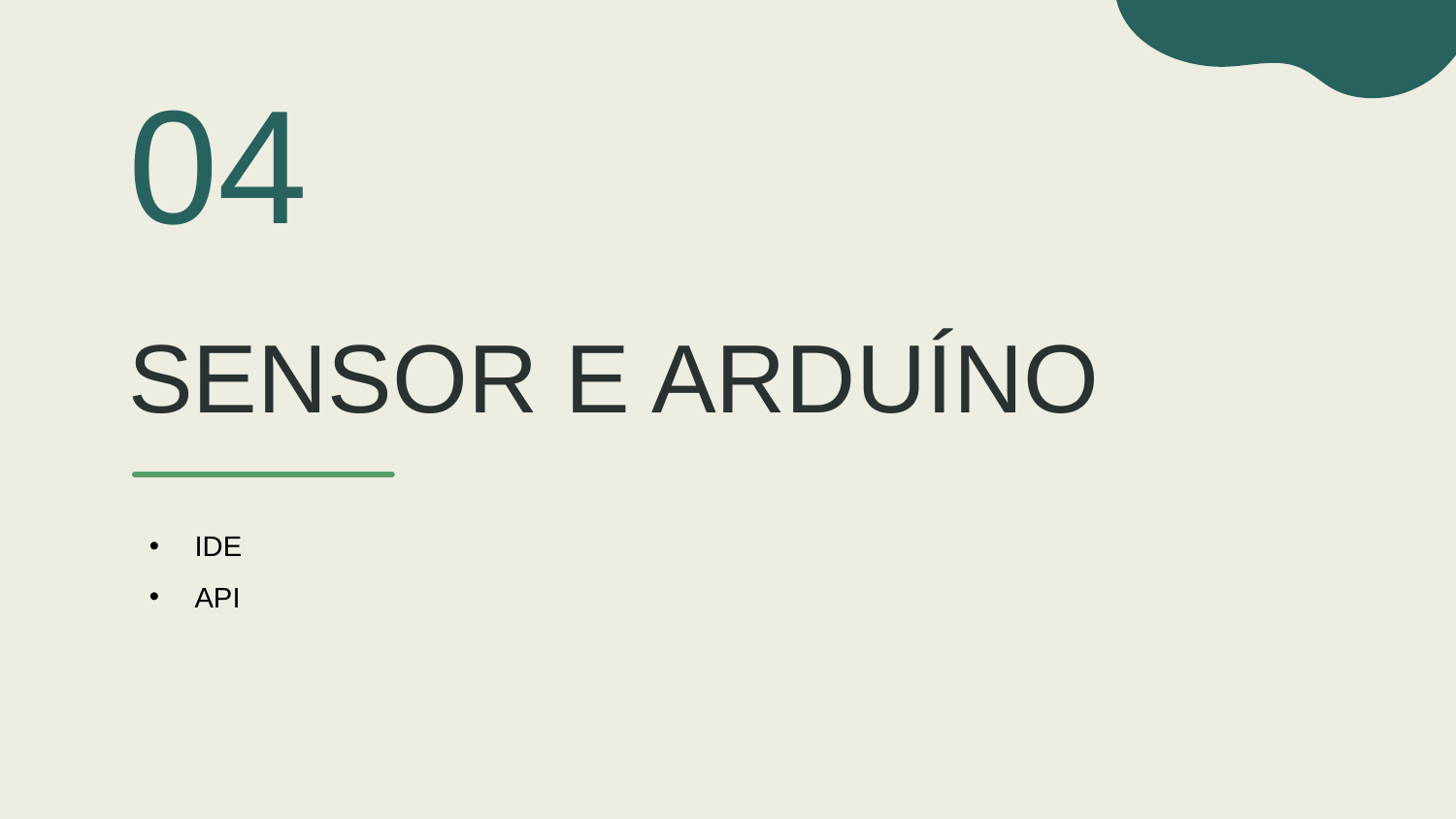

04
# SENSOR E ARDUÍNO
IDE
API